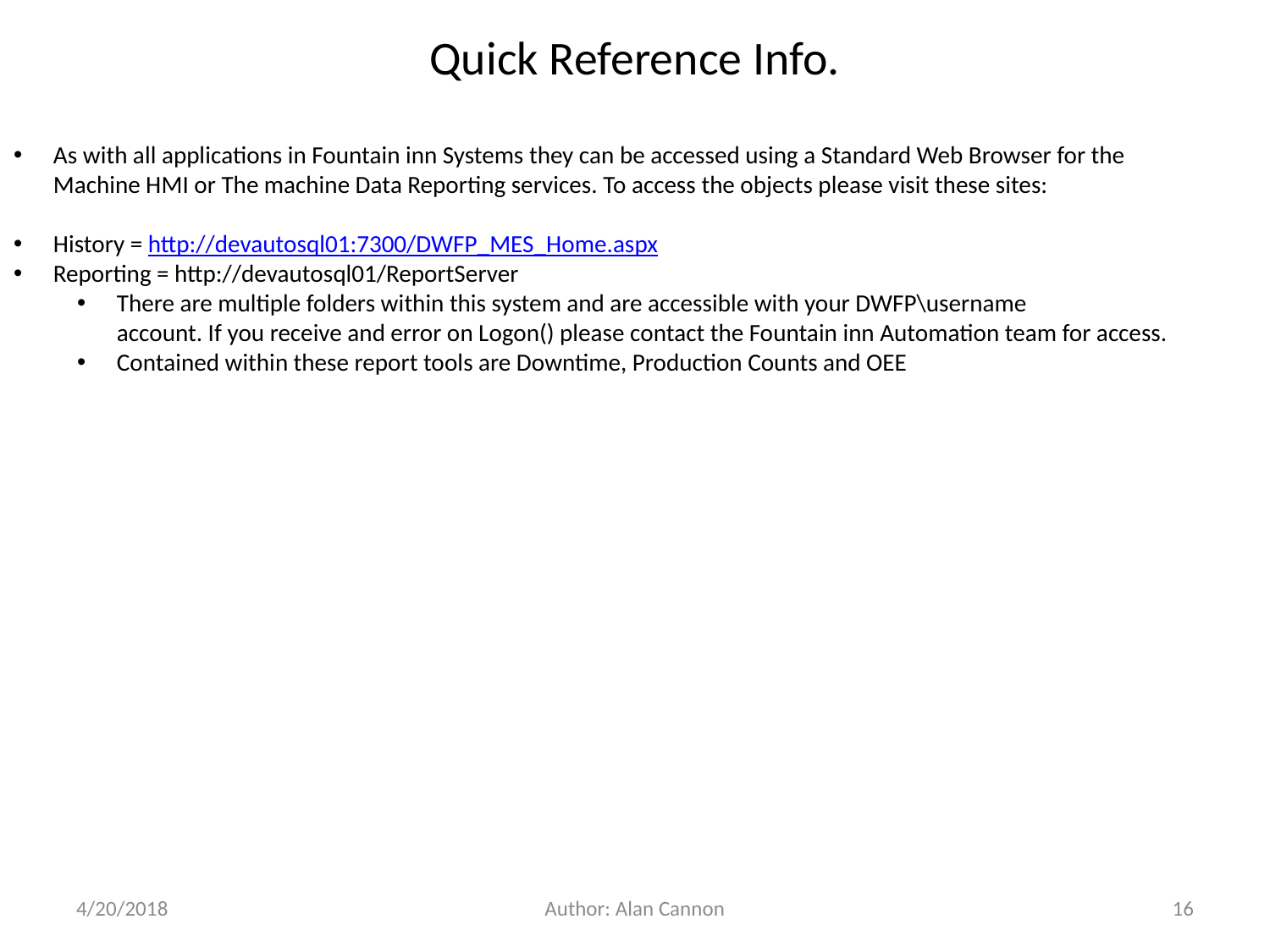

# Quick Reference Info.
As with all applications in Fountain inn Systems they can be accessed using a Standard Web Browser for the Machine HMI or The machine Data Reporting services. To access the objects please visit these sites:

History = http://devautosql01:7300/DWFP_MES_Home.aspx
Reporting = http://devautosql01/ReportServer
There are multiple folders within this system and are accessible with your DWFP\username	 account. If you receive and error on Logon() please contact the Fountain inn Automation team for access.
Contained within these report tools are Downtime, Production Counts and OEE
4/20/2018
Author: Alan Cannon
16